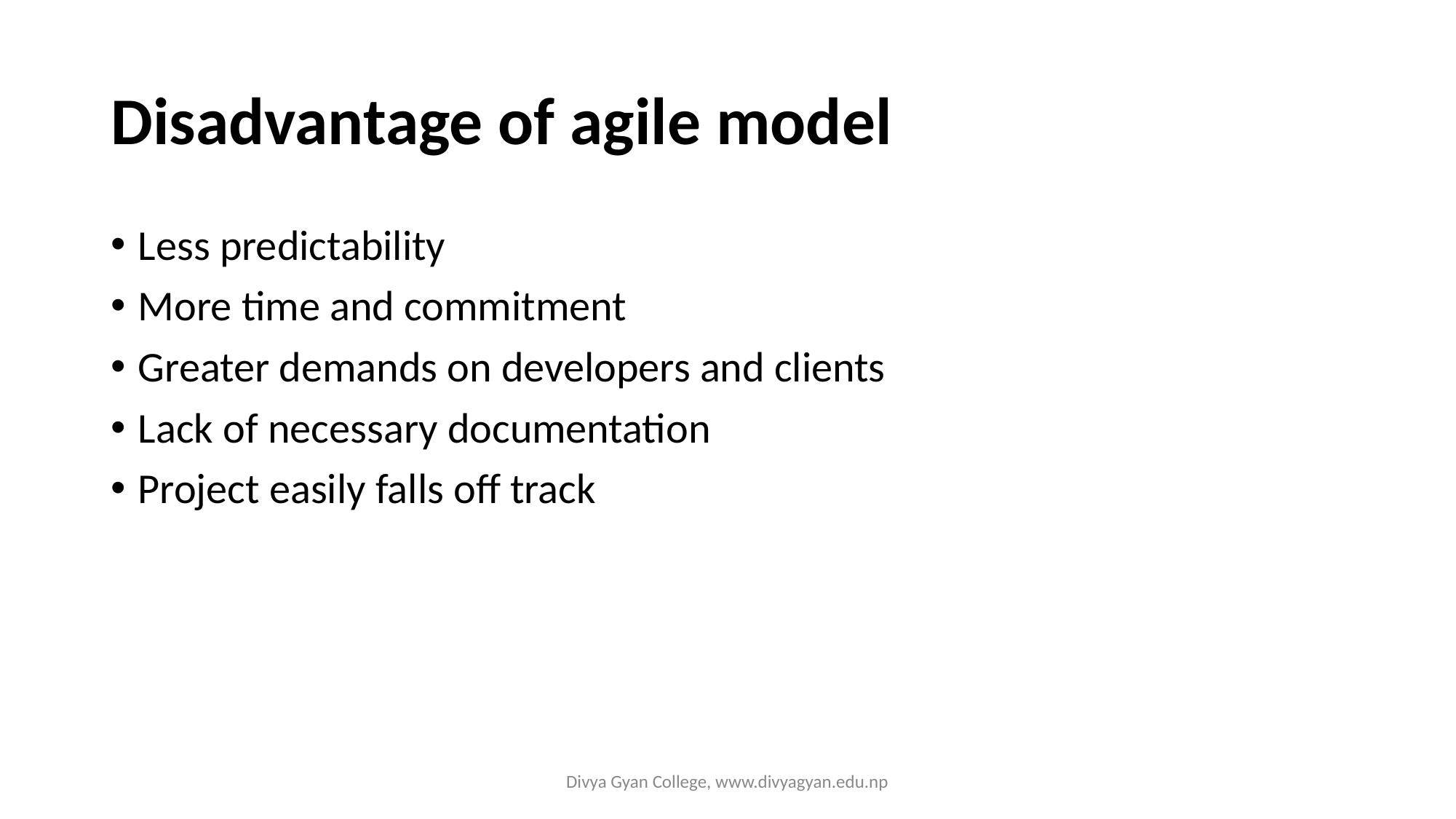

# Disadvantage of agile model
Less predictability
More time and commitment
Greater demands on developers and clients
Lack of necessary documentation
Project easily falls off track
Divya Gyan College, www.divyagyan.edu.np